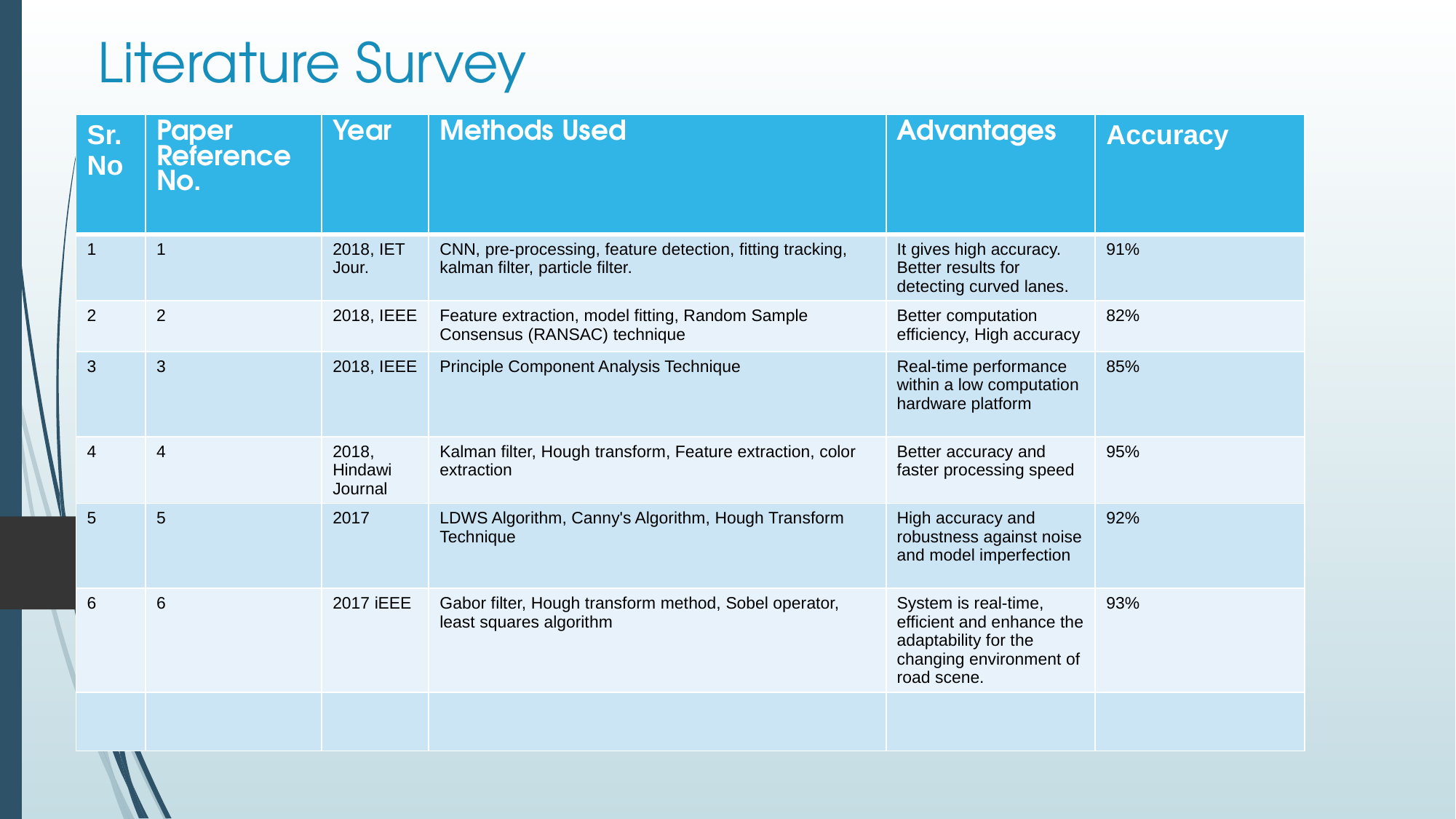

# Literature Survey
| Sr. No | Paper Reference No. | Year | Methods Used | Advantages | Accuracy |
| --- | --- | --- | --- | --- | --- |
| 1 | 1 | 2018, IET Jour. | CNN, pre-processing, feature detection, fitting tracking, kalman filter, particle filter. | It gives high accuracy. Better results for detecting curved lanes. | 91% |
| 2 | 2 | 2018, IEEE | Feature extraction, model fitting, Random Sample Consensus (RANSAC) technique | Better computation efficiency, High accuracy | 82% |
| 3 | 3 | 2018, IEEE | Principle Component Analysis Technique | Real-time performance within a low computation hardware platform | 85% |
| 4 | 4 | 2018, Hindawi Journal | Kalman filter, Hough transform, Feature extraction, color extraction | Better accuracy and faster processing speed | 95% |
| 5 | 5 | 2017 | LDWS Algorithm, Canny's Algorithm, Hough Transform Technique | High accuracy and robustness against noise and model imperfection | 92% |
| 6 | 6 | 2017 iEEE | Gabor filter, Hough transform method, Sobel operator, least squares algorithm | System is real-time, efficient and enhance the adaptability for the changing environment of road scene. | 93% |
|  |  |  |  |  |  |